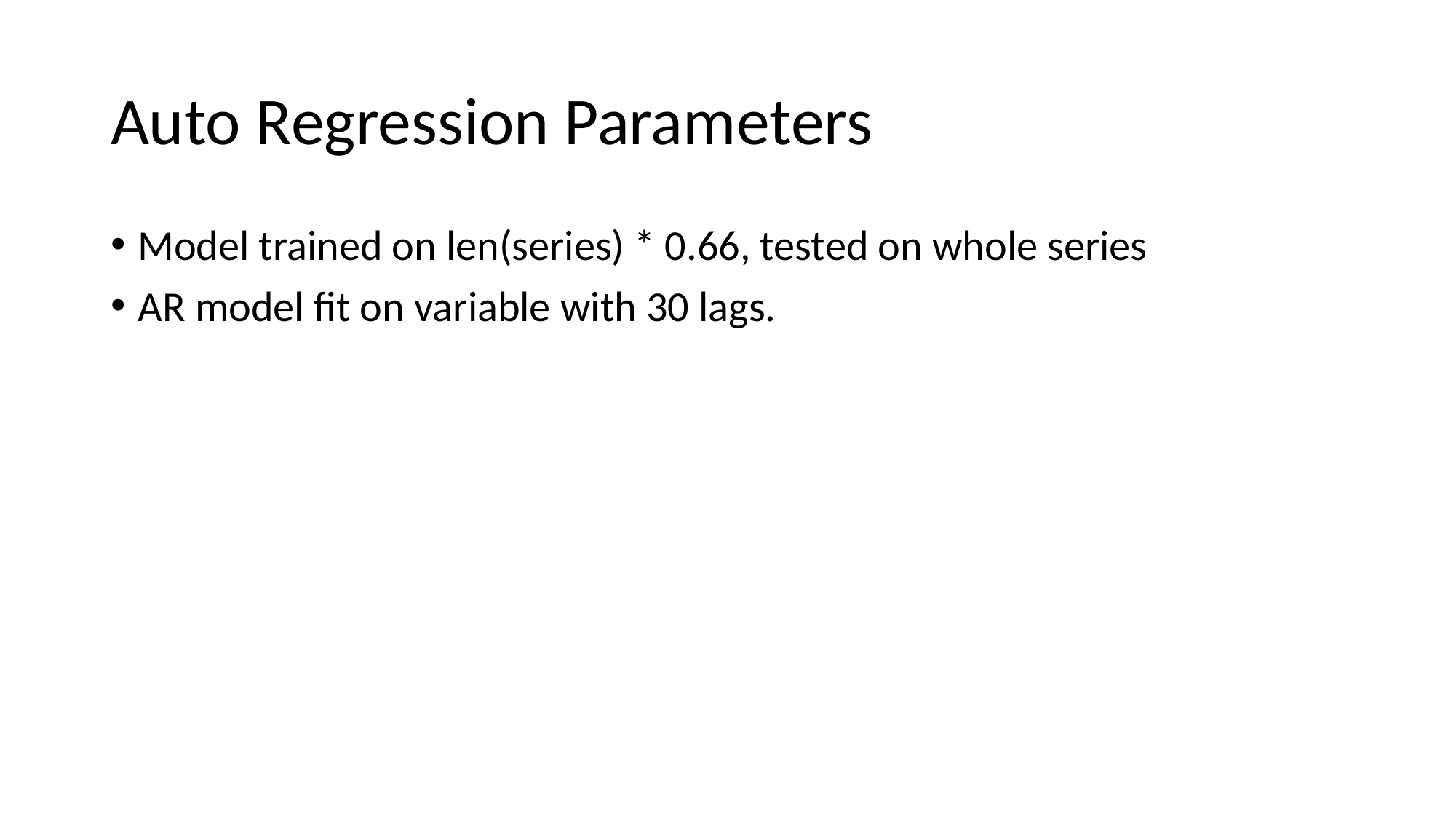

Auto Regression Parameters
Model trained on len(series) * 0.66, tested on whole series
AR model fit on variable with 30 lags.